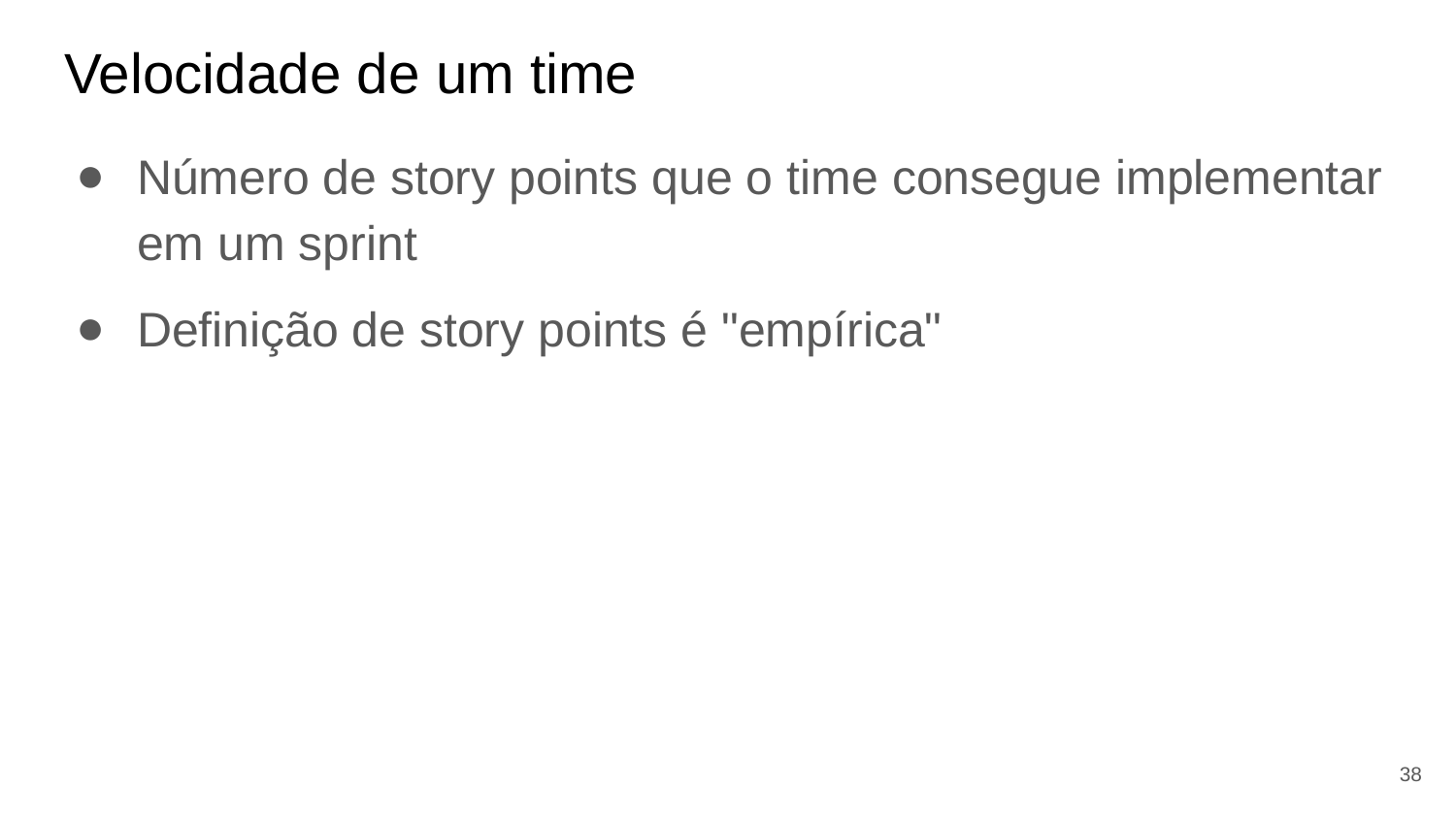

# Velocidade de um time
Número de story points que o time consegue implementar em um sprint
Definição de story points é "empírica"

38